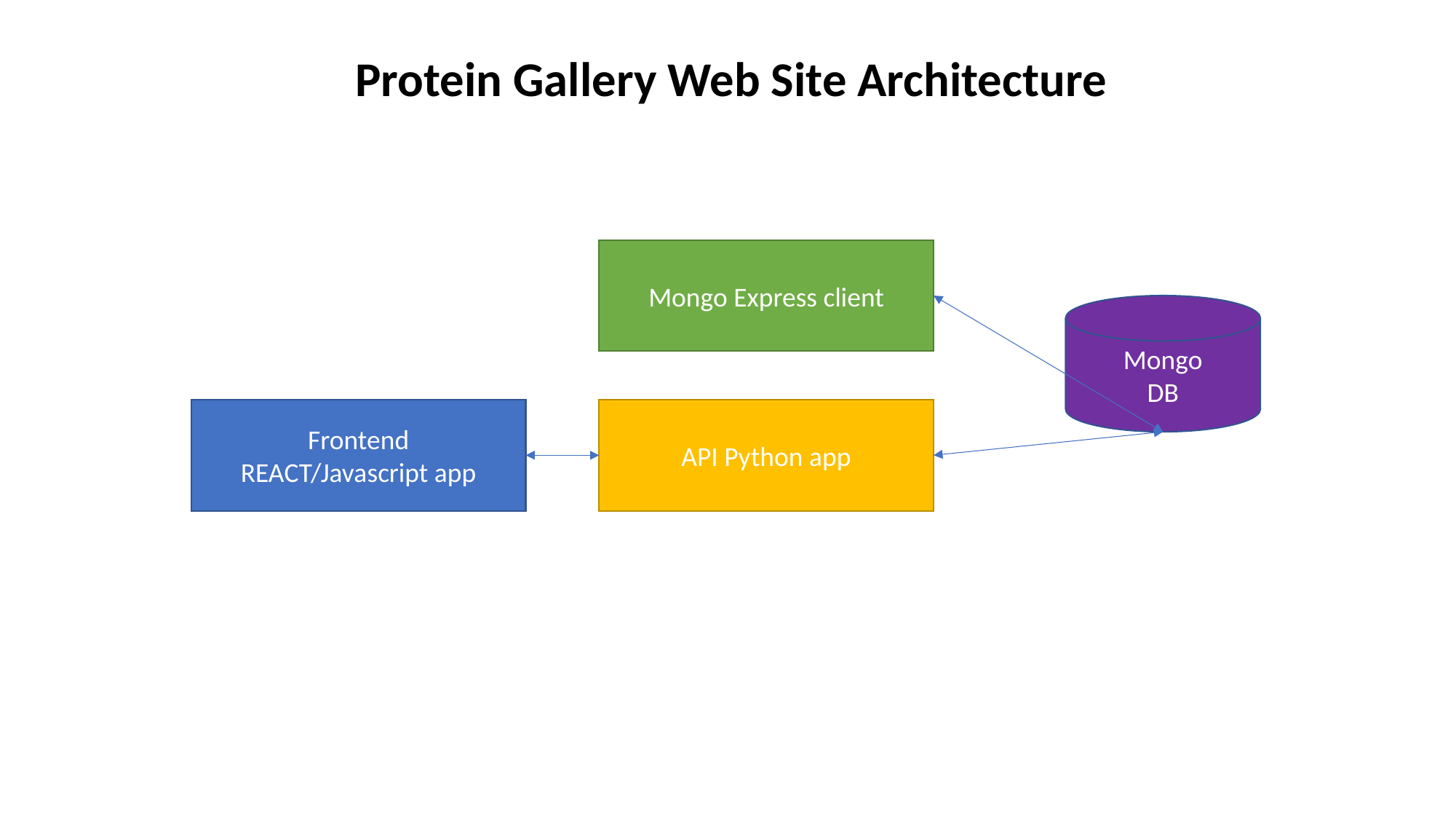

Protein Gallery Web Site Architecture
Mongo Express client
Mongo
DB
Frontend
REACT/Javascript app
API Python app